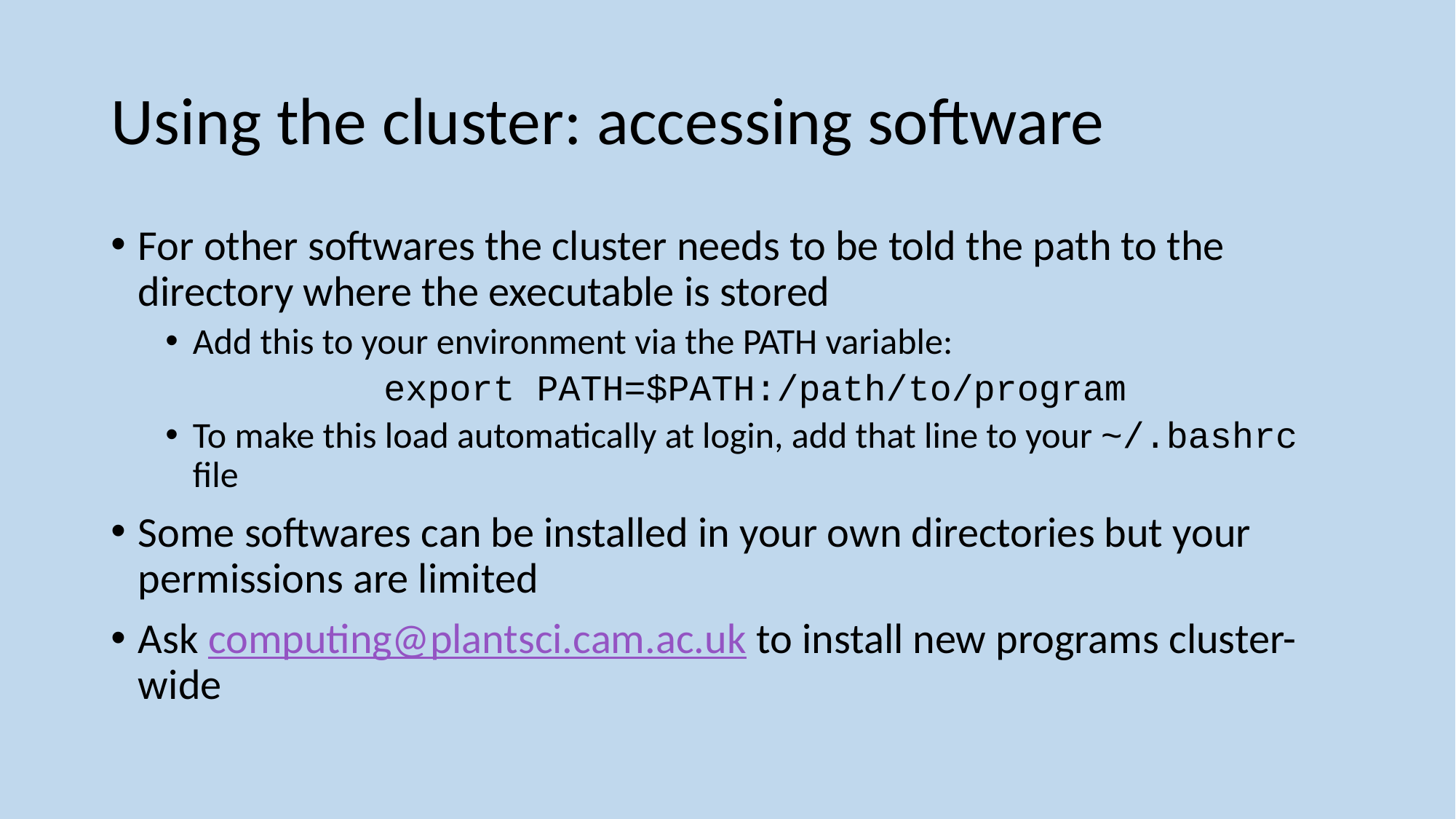

# Using the cluster: accessing software
For other softwares the cluster needs to be told the path to the directory where the executable is stored
Add this to your environment via the PATH variable:
		export PATH=$PATH:/path/to/program
To make this load automatically at login, add that line to your ~/.bashrc file
Some softwares can be installed in your own directories but your permissions are limited
Ask computing@plantsci.cam.ac.uk to install new programs cluster-wide